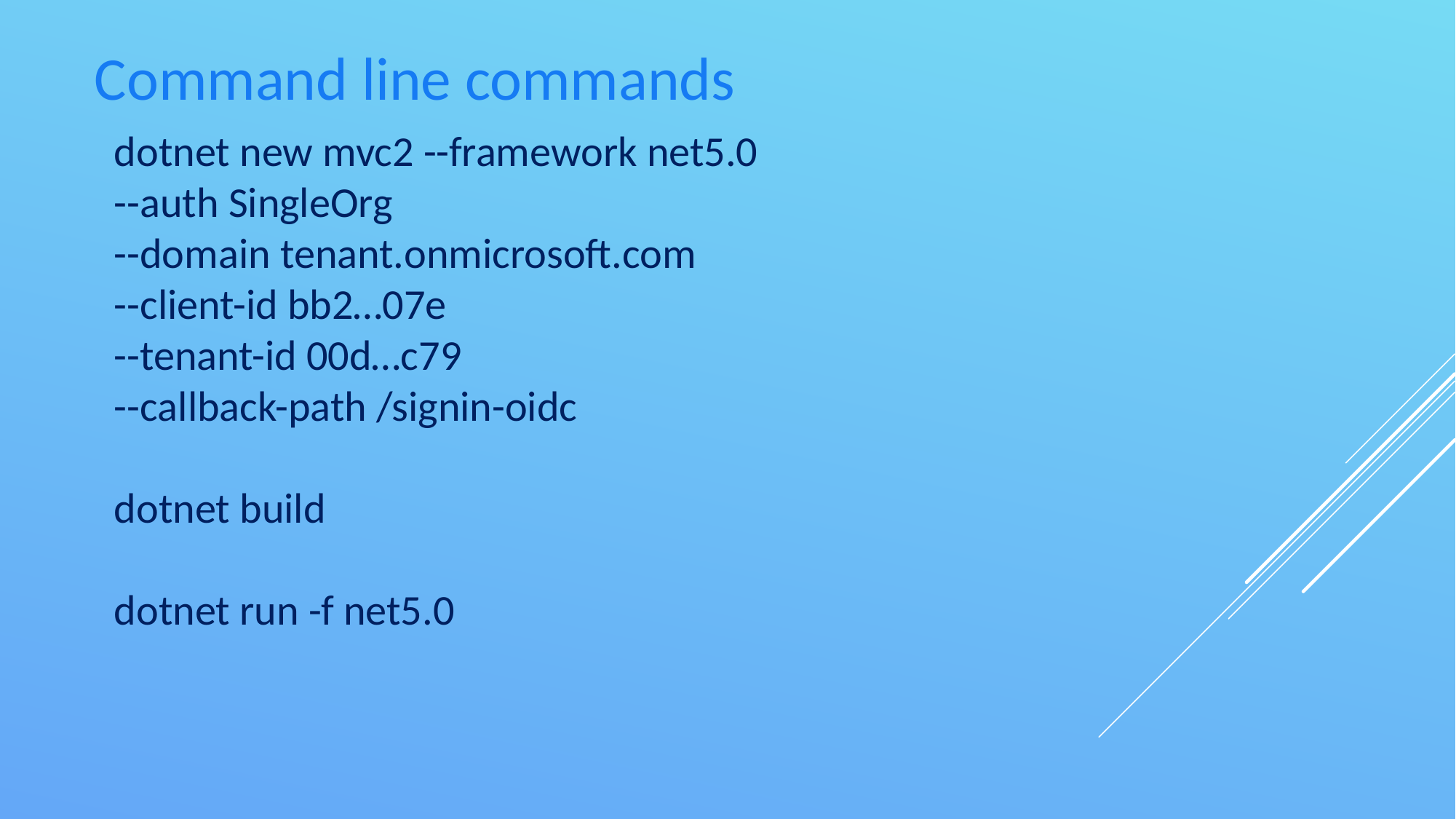

Command line commands
dotnet new mvc2 --framework net5.0
--auth SingleOrg
--domain tenant.onmicrosoft.com
--client-id bb2…07e
--tenant-id 00d…c79
--callback-path /signin-oidc

dotnet build

dotnet run -f net5.0